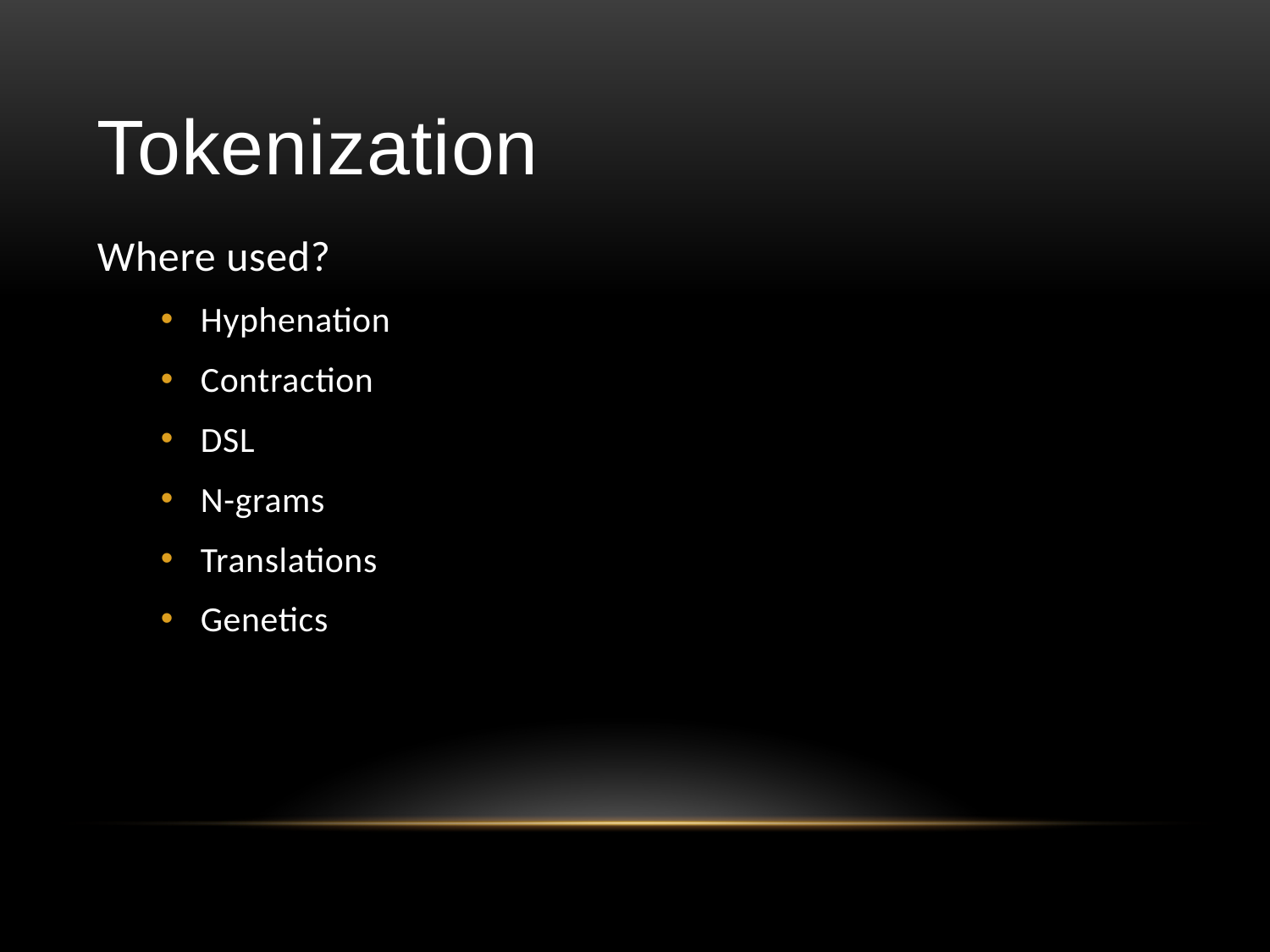

# Tokenization
Where used?
Hyphenation
Contraction
DSL
N-grams
Translations
Genetics